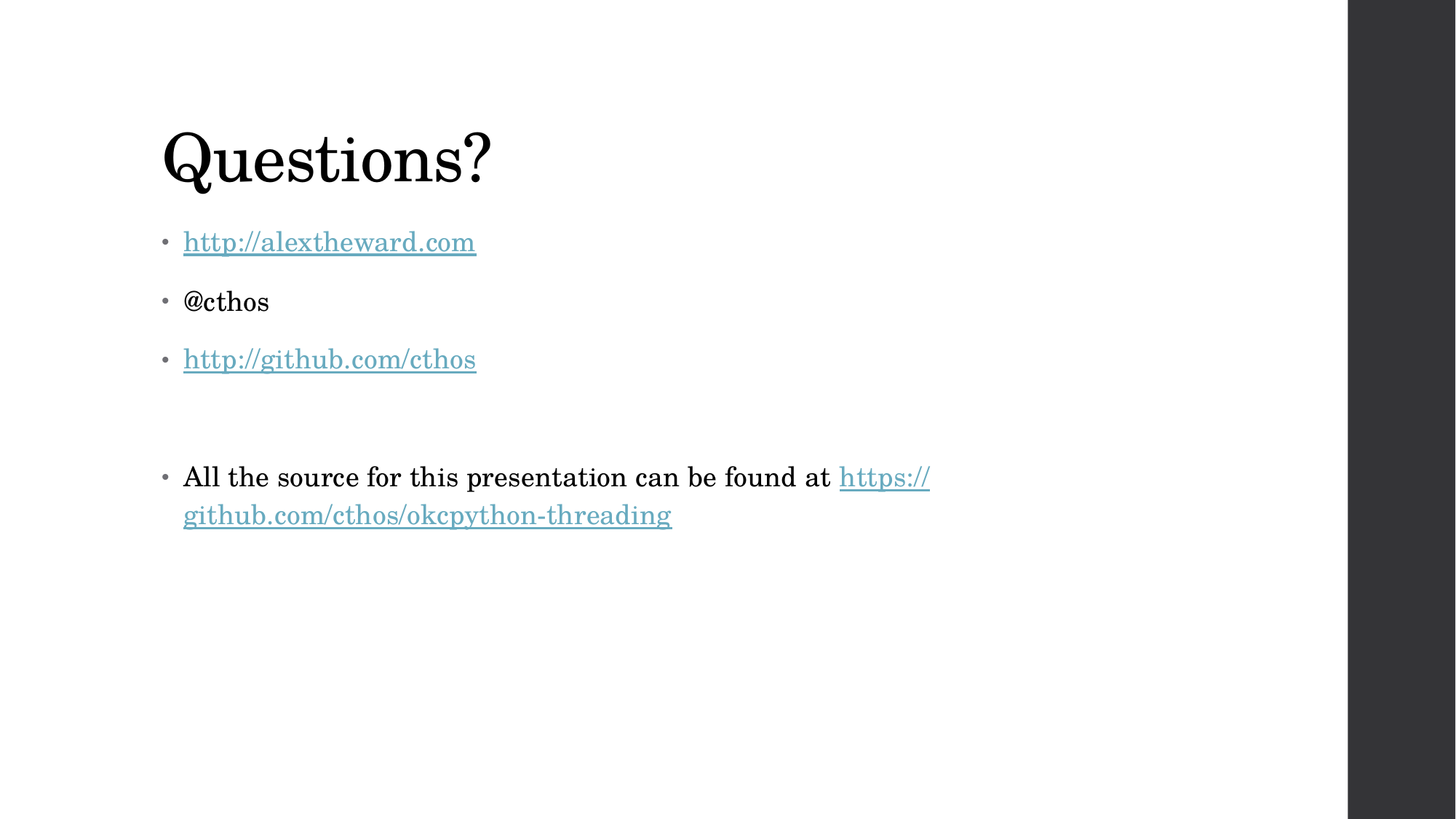

# Questions?
http://alextheward.com
@cthos
http://github.com/cthos

All the source for this presentation can be found at https://github.com/cthos/okcpython-threading